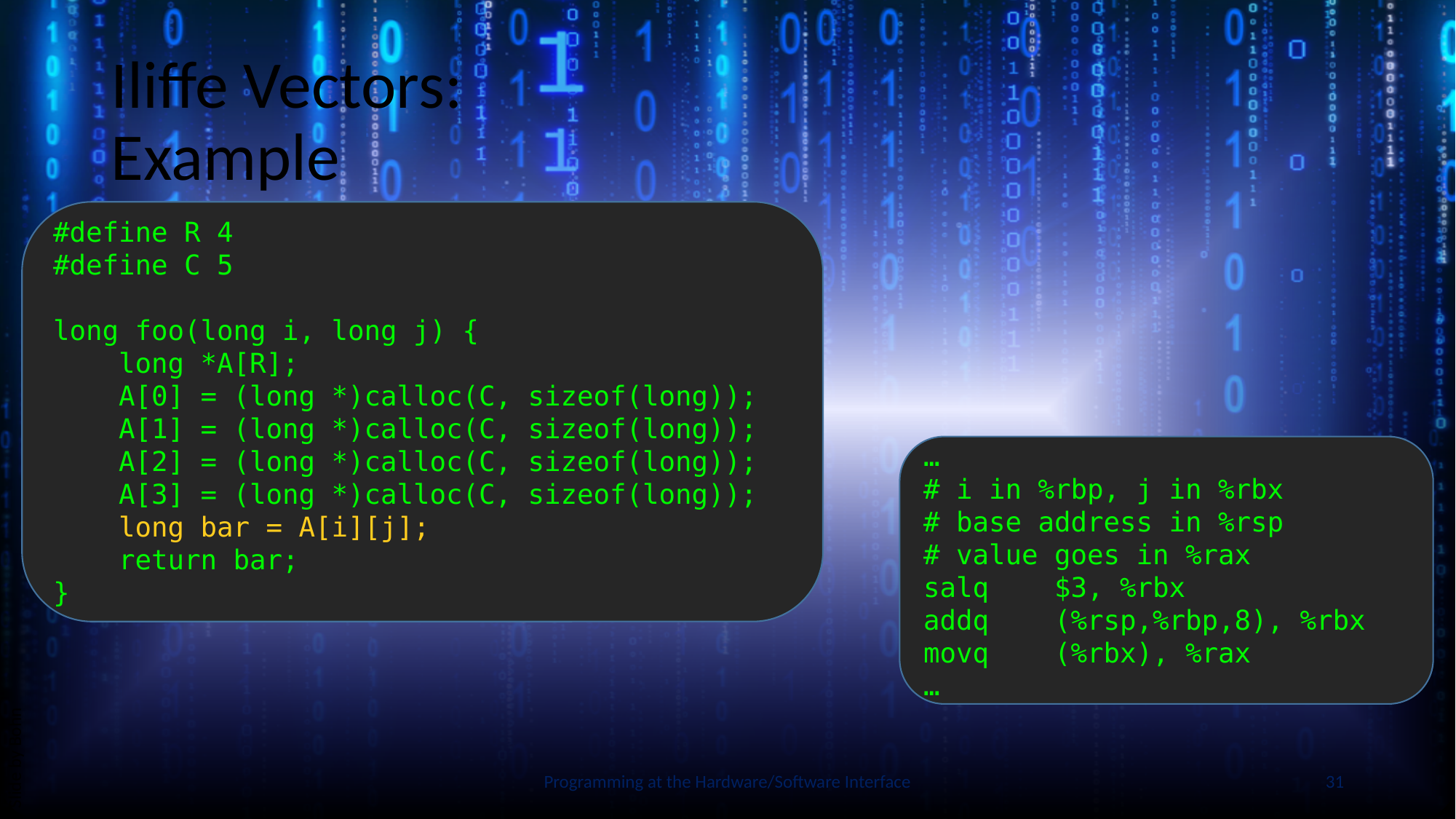

# Iliffe Vectors: Example
#define R 4
#define C 5

long foo(long i, long j) {
    long *A[R];
    A[0] = (long *)calloc(C, sizeof(long));
    A[1] = (long *)calloc(C, sizeof(long));
    A[2] = (long *)calloc(C, sizeof(long));
    A[3] = (long *)calloc(C, sizeof(long));
    long bar = A[i][j];
    return bar;
}
…
# i in %rbp, j in %rbx
# base address in %rsp
# value goes in %rax
salq    $3, %rbx
addq    (%rsp,%rbp,8), %rbx
movq    (%rbx), %rax
…
Slide by Bohn
Programming at the Hardware/Software Interface
31